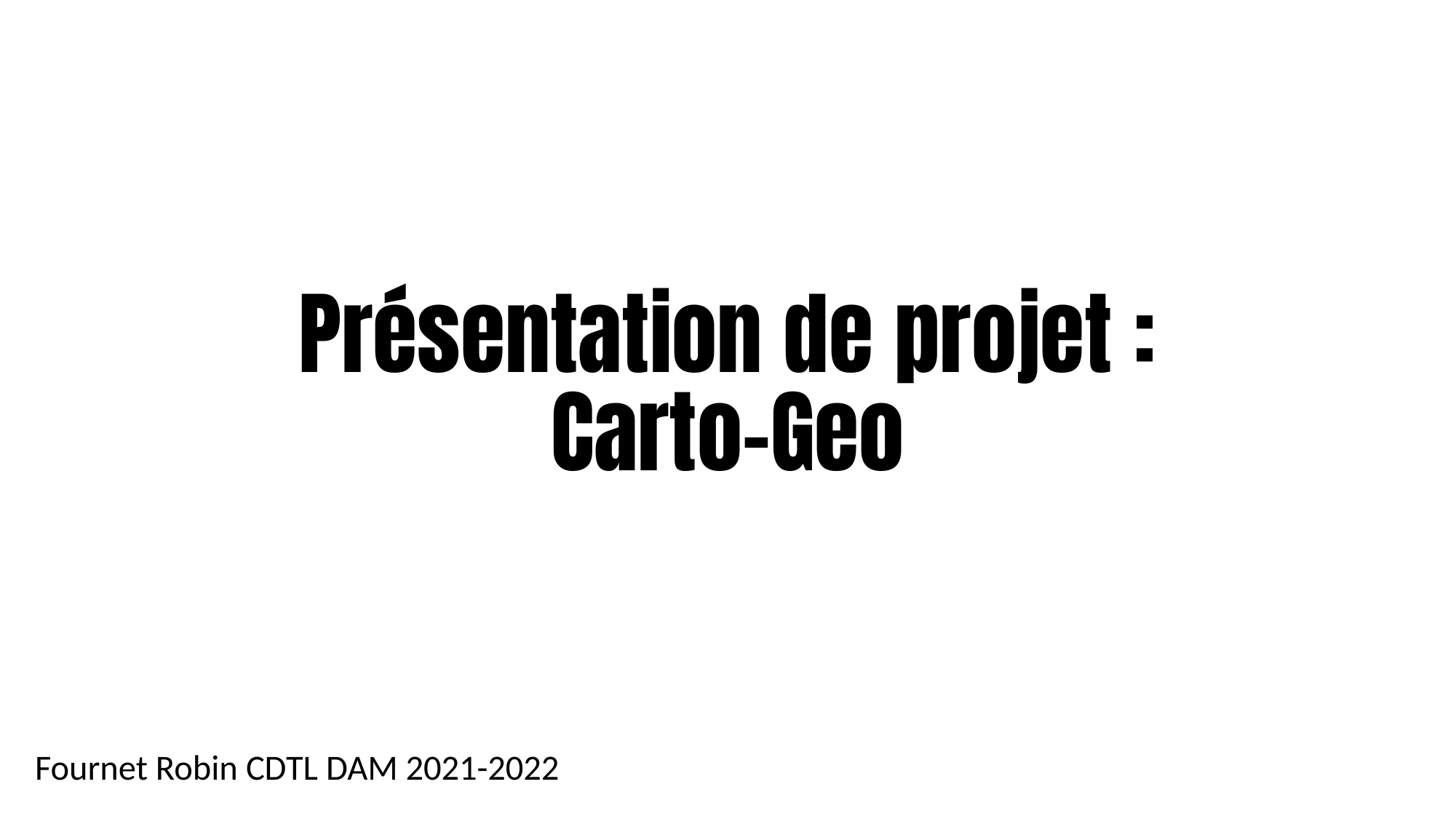

# Présentation de projet : Carto-Geo
Fournet Robin CDTL DAM 2021-2022